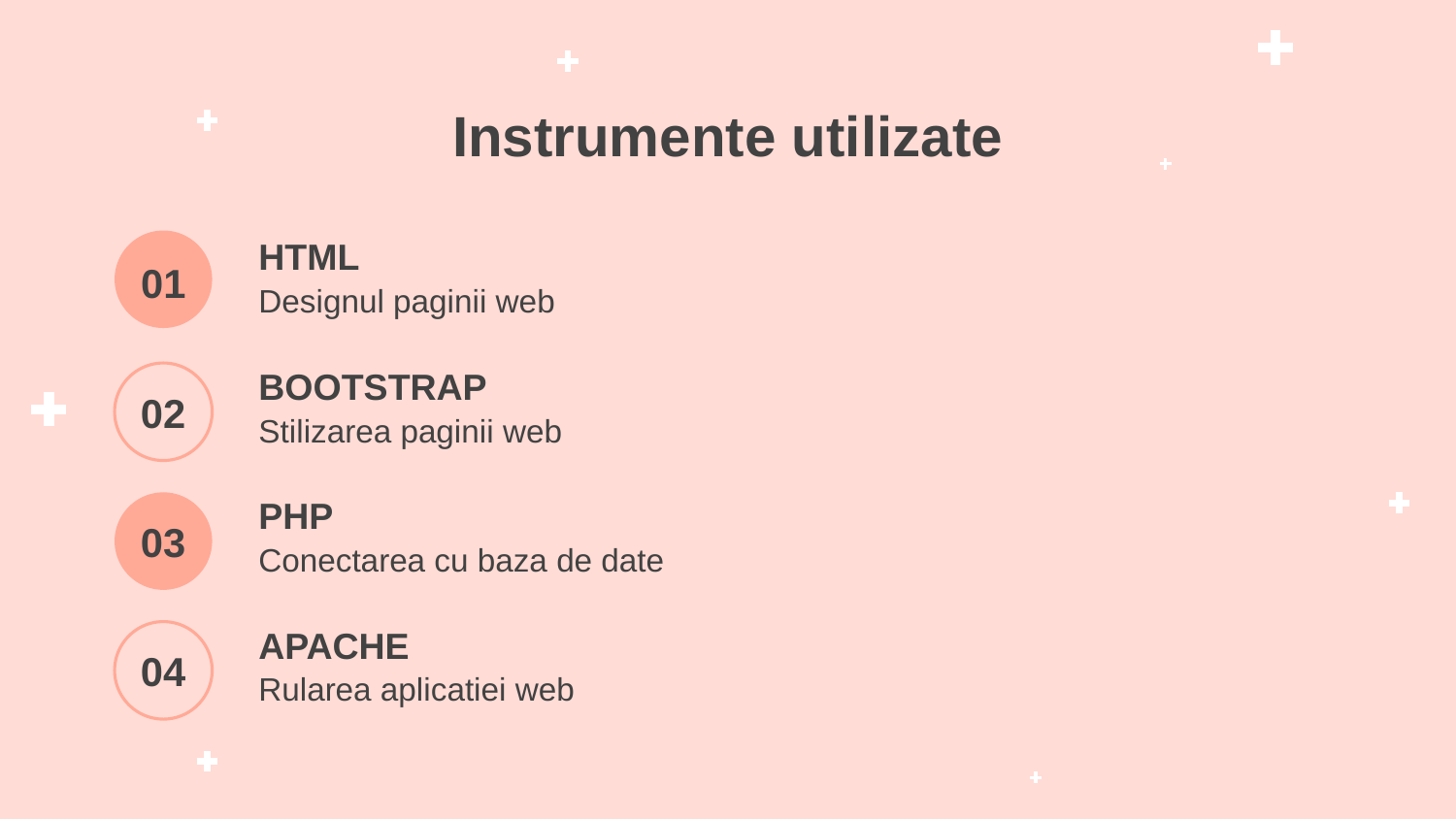

# Instrumente utilizate
HTML

01
Designul paginii web
BOOTSTRAP

02
Stilizarea paginii web
PHP

03
Conectarea cu baza de date
APACHE

04
Rularea aplicatiei web